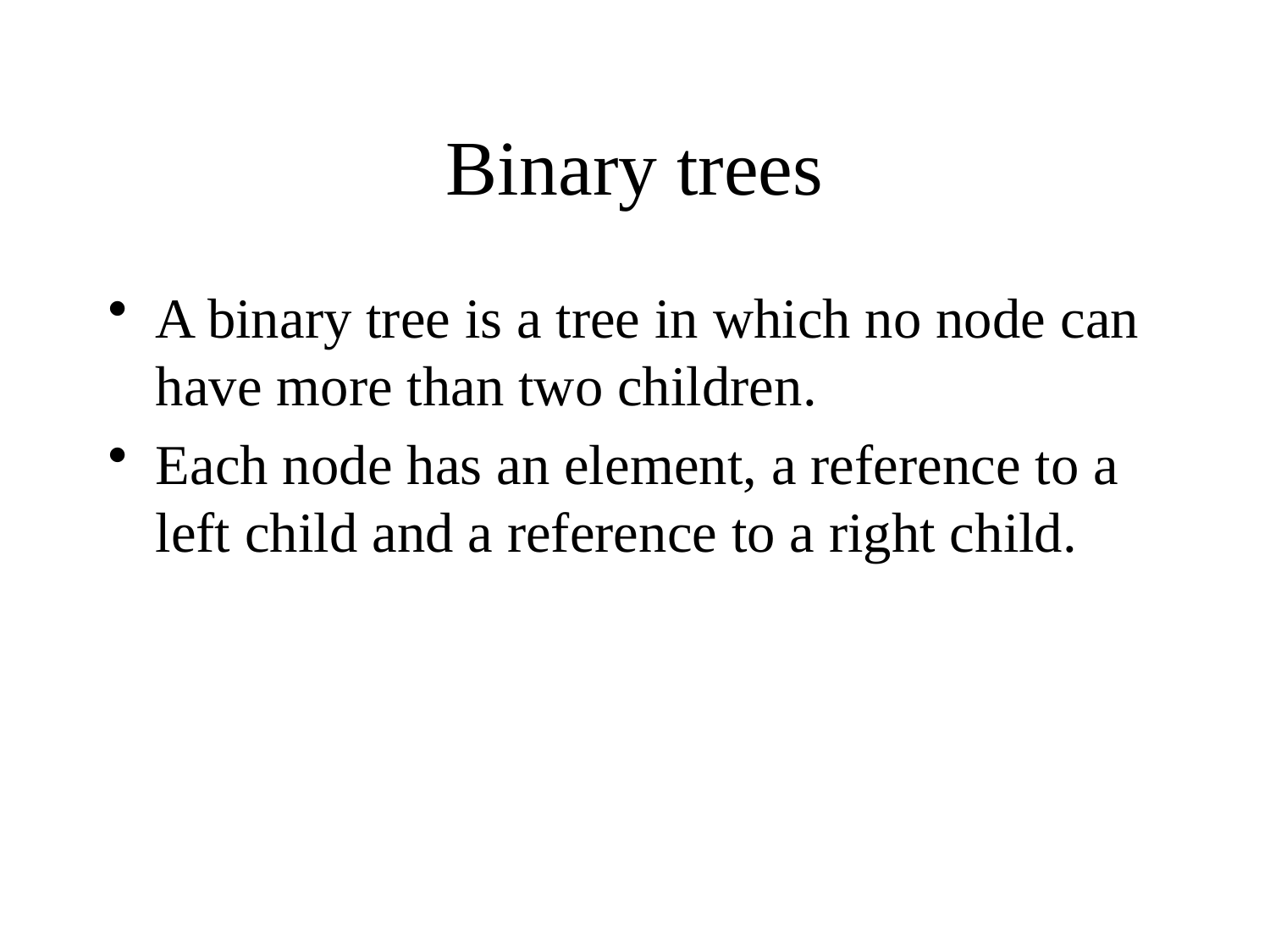

# Binary trees
A binary tree is a tree in which no node can have more than two children.
Each node has an element, a reference to a left child and a reference to a right child.